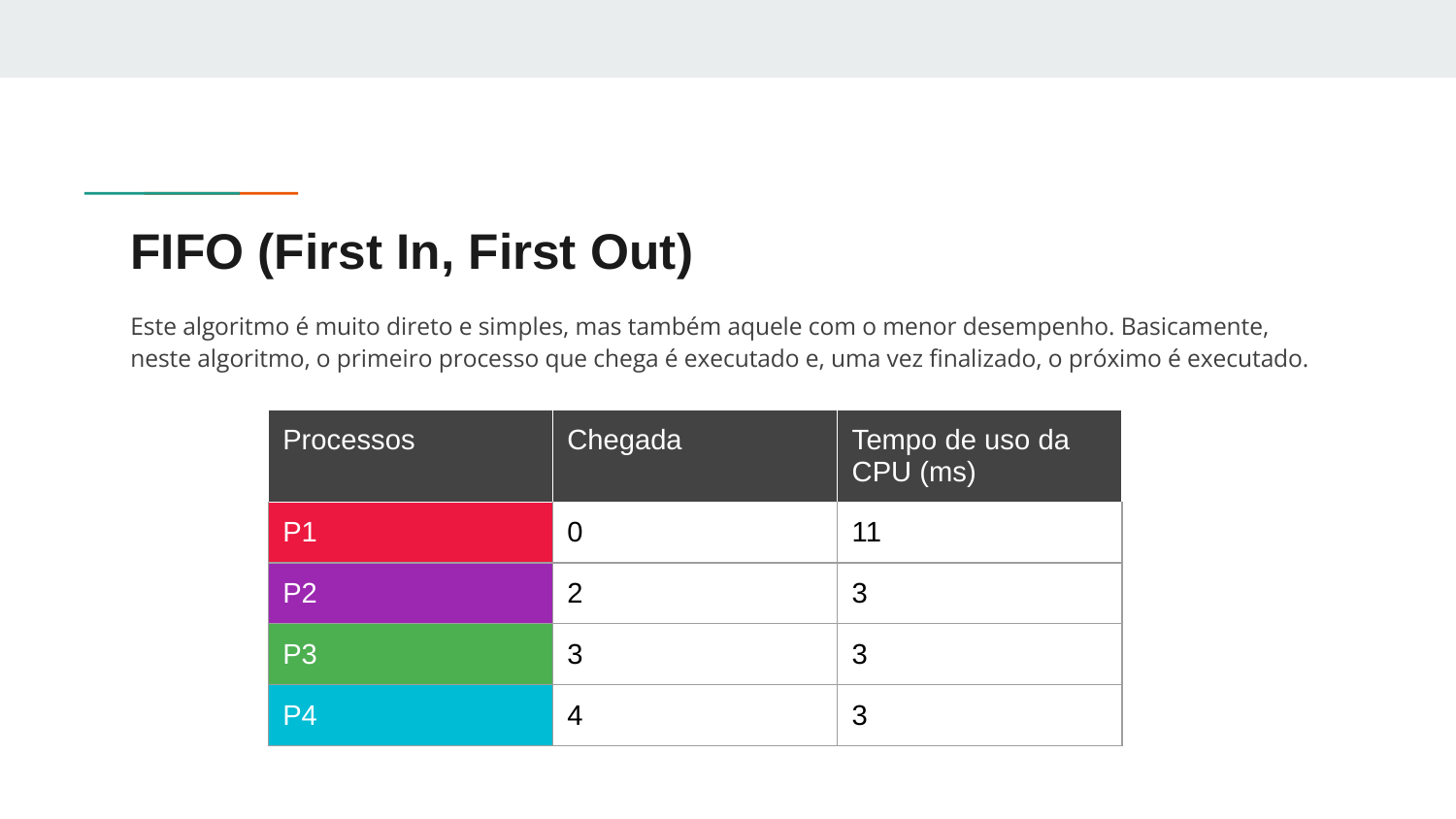

# FIFO (First In, First Out)
Este algoritmo é muito direto e simples, mas também aquele com o menor desempenho. Basicamente, neste algoritmo, o primeiro processo que chega é executado e, uma vez finalizado, o próximo é executado.
| Processos | Chegada | Tempo de uso da CPU (ms) |
| --- | --- | --- |
| P1 | 0 | 11 |
| P2 | 2 | 3 |
| P3 | 3 | 3 |
| P4 | 4 | 3 |